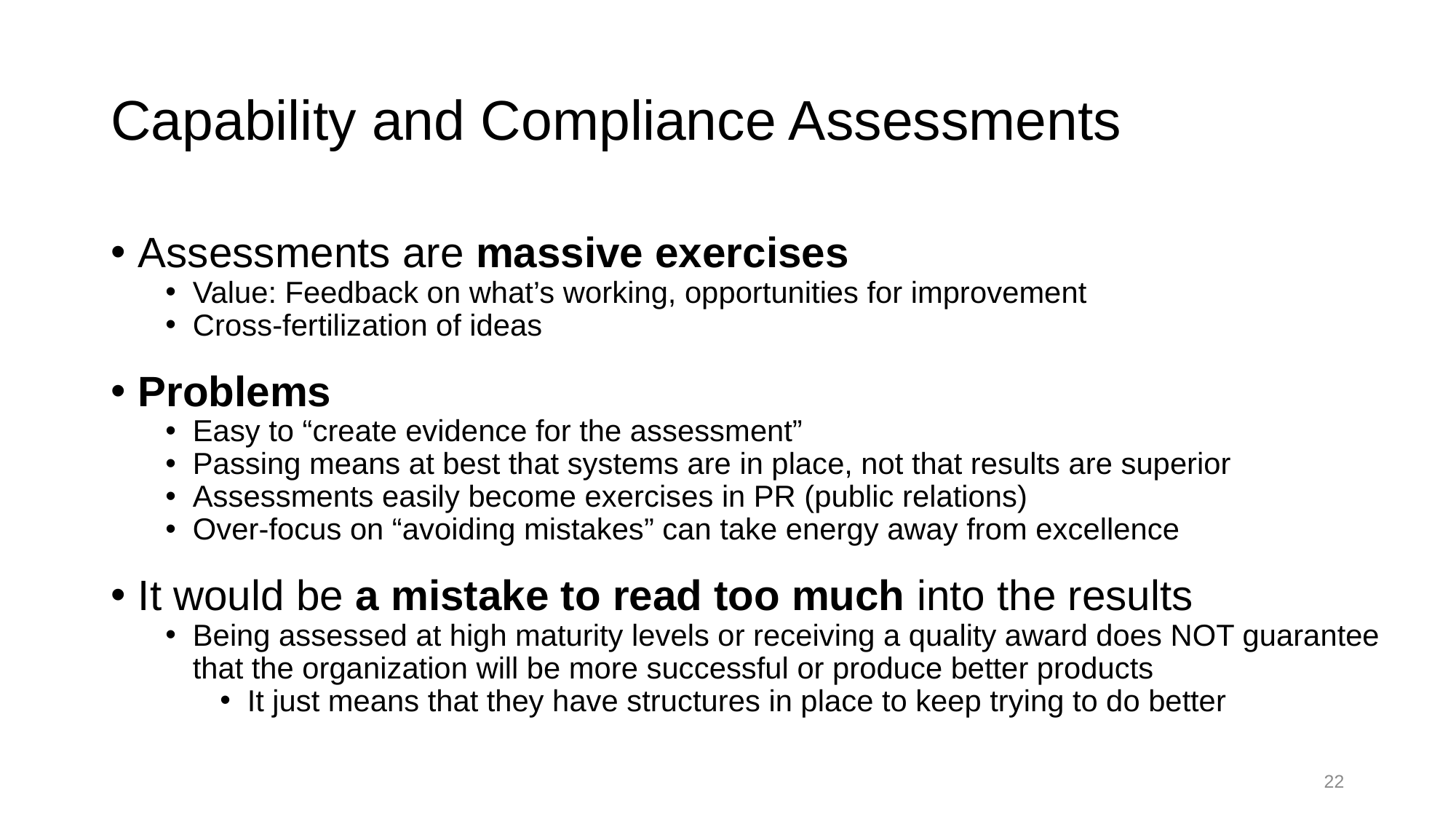

# Capability and Compliance Assessments
Assessments are massive exercises
Value: Feedback on what’s working, opportunities for improvement
Cross-fertilization of ideas
Problems
Easy to “create evidence for the assessment”
Passing means at best that systems are in place, not that results are superior
Assessments easily become exercises in PR (public relations)
Over-focus on “avoiding mistakes” can take energy away from excellence
It would be a mistake to read too much into the results
Being assessed at high maturity levels or receiving a quality award does NOT guarantee that the organization will be more successful or produce better products
It just means that they have structures in place to keep trying to do better
22